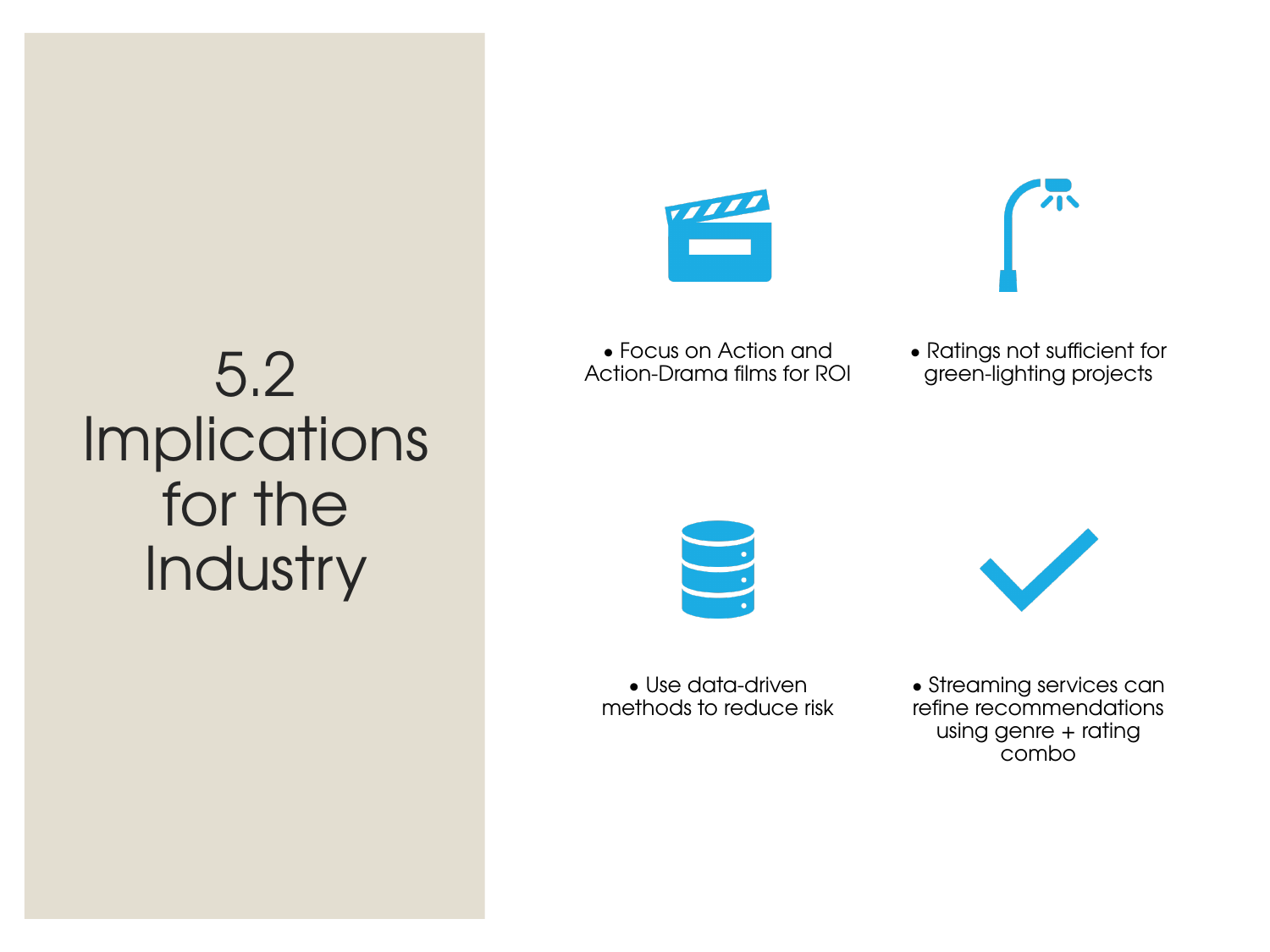

# 5.2 Implications for the Industry
• Focus on Action and Action-Drama films for ROI
• Ratings not sufficient for green-lighting projects
• Use data-driven methods to reduce risk
• Streaming services can refine recommendations using genre + rating combo